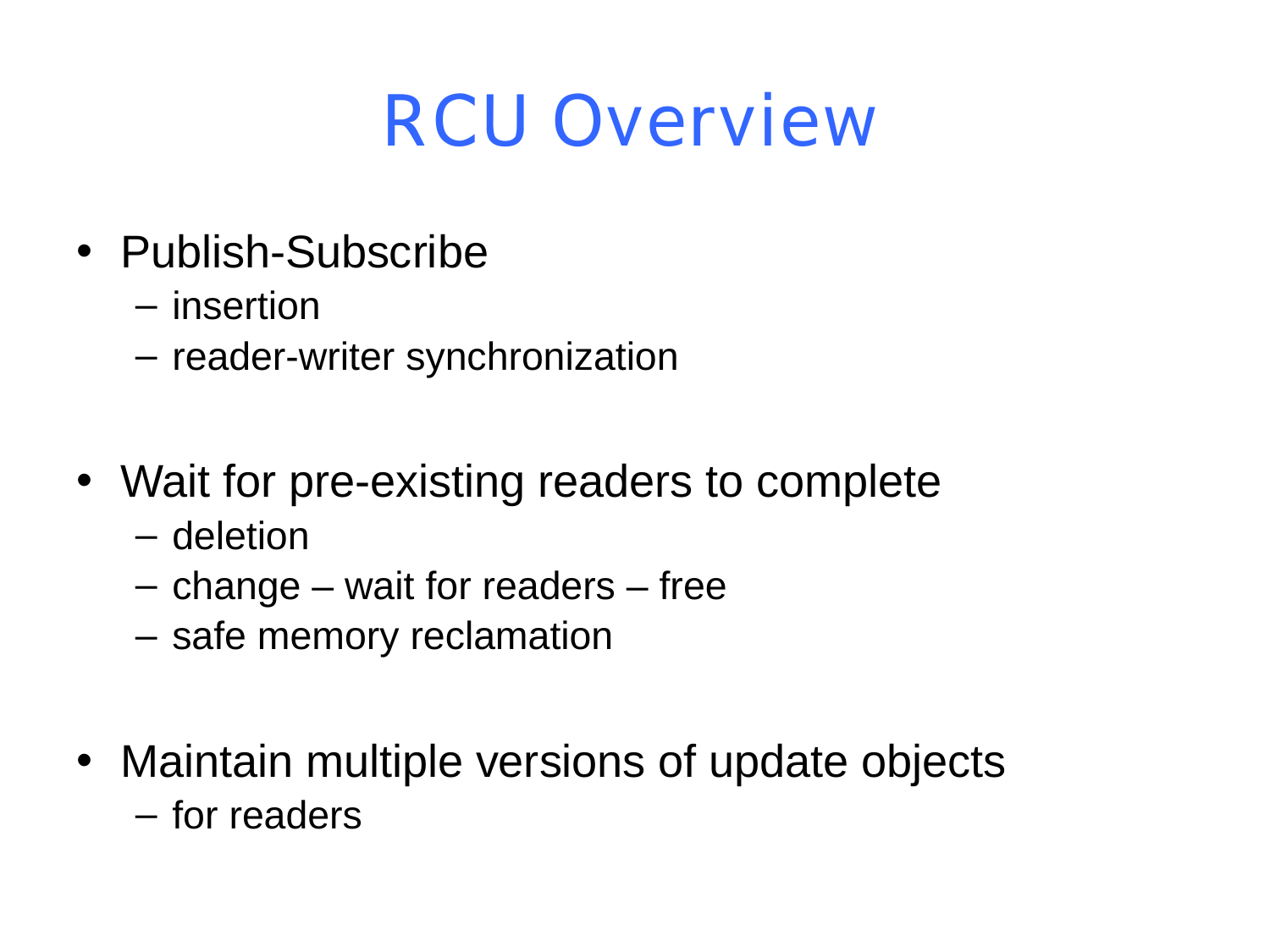

# RCU Overview
Publish-Subscribe
insertion
reader-writer synchronization

Wait for pre-existing readers to complete
deletion
change – wait for readers – free
safe memory reclamation

Maintain multiple versions of update objects
for readers